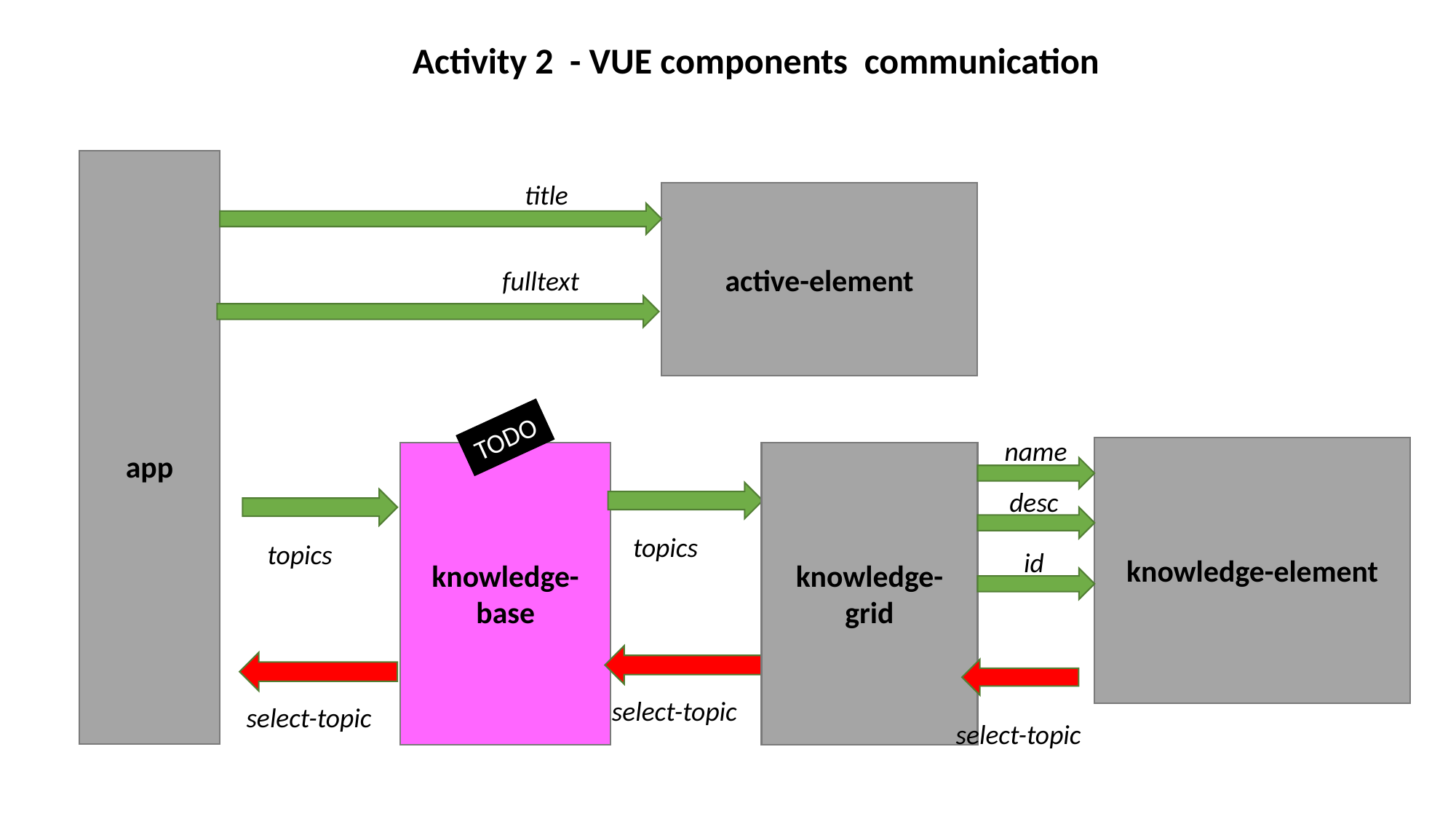

Activity 2  - VUE components  communication

app

title

active-element

fulltext

TODO
name

knowledge-element

knowledge-base

knowledge-grid

desc

topics
topics
id

select-topic
select-topic
select-topic